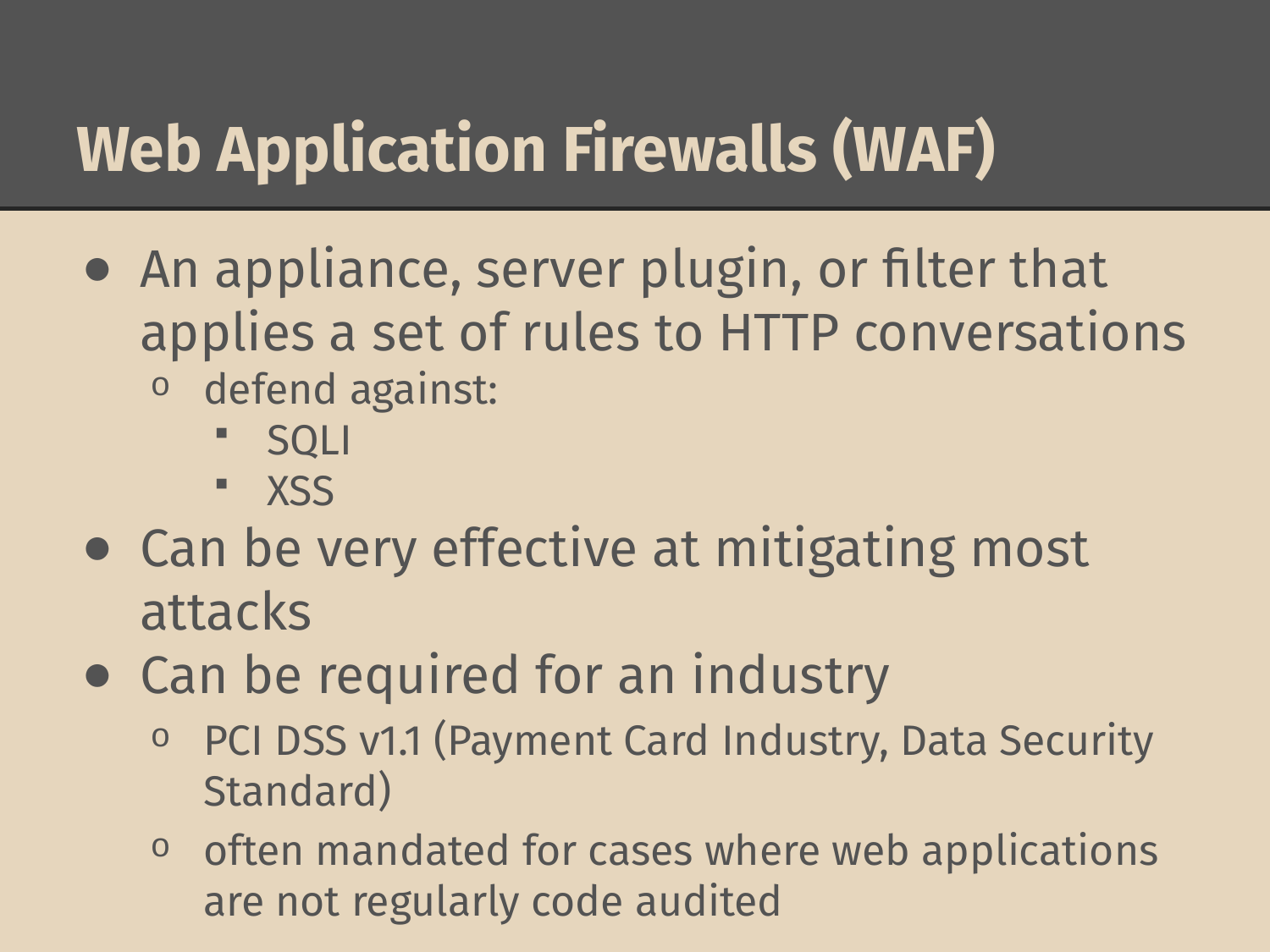

# Web Application Firewalls (WAF)
An appliance, server plugin, or filter that applies a set of rules to HTTP conversations
defend against:
SQLI
XSS
Can be very effective at mitigating most attacks
Can be required for an industry
PCI DSS v1.1 (Payment Card Industry, Data Security Standard)
often mandated for cases where web applications are not regularly code audited